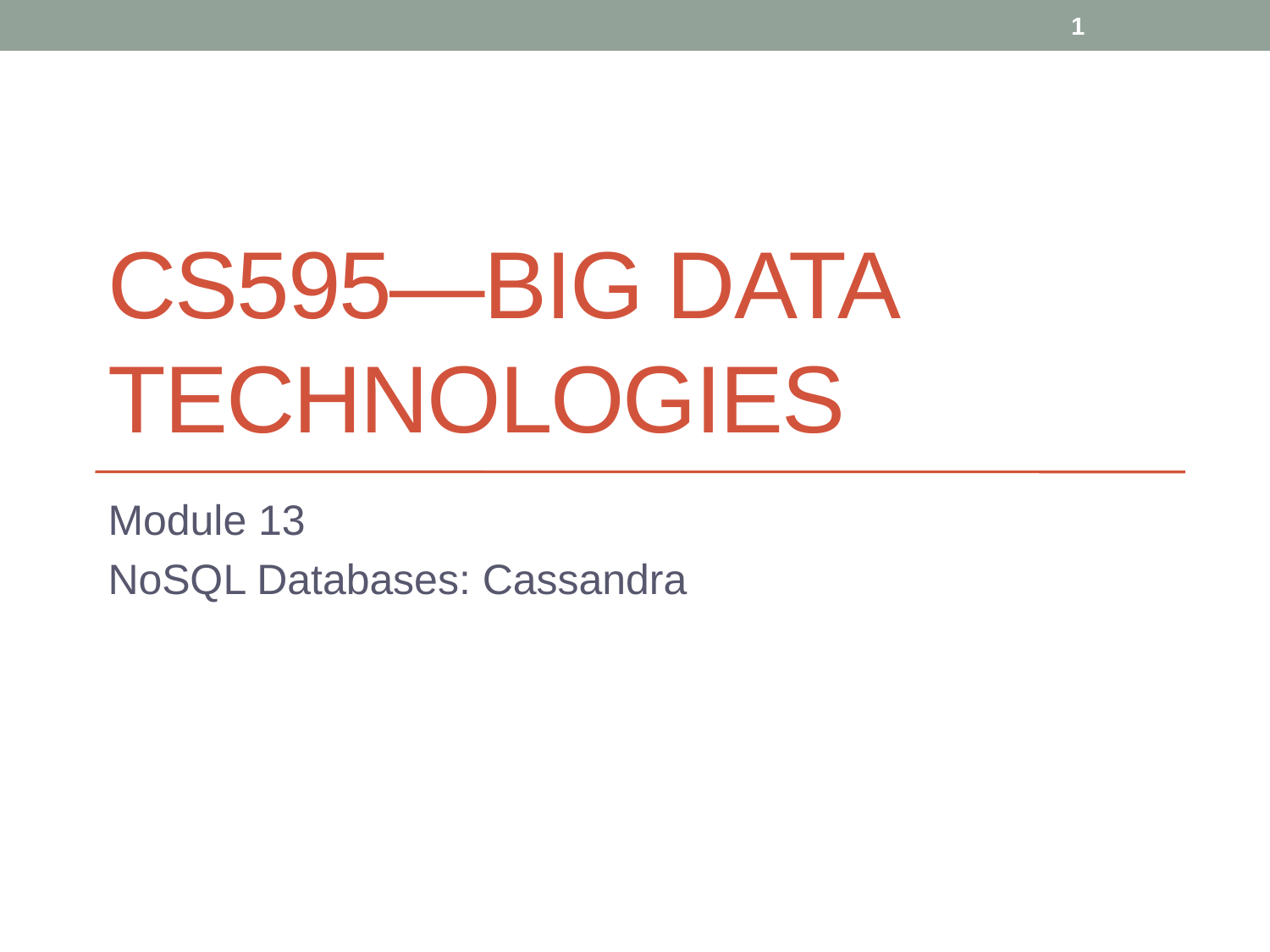

1
# CS595—Big Data Technologies
Module 13
NoSQL Databases: Cassandra